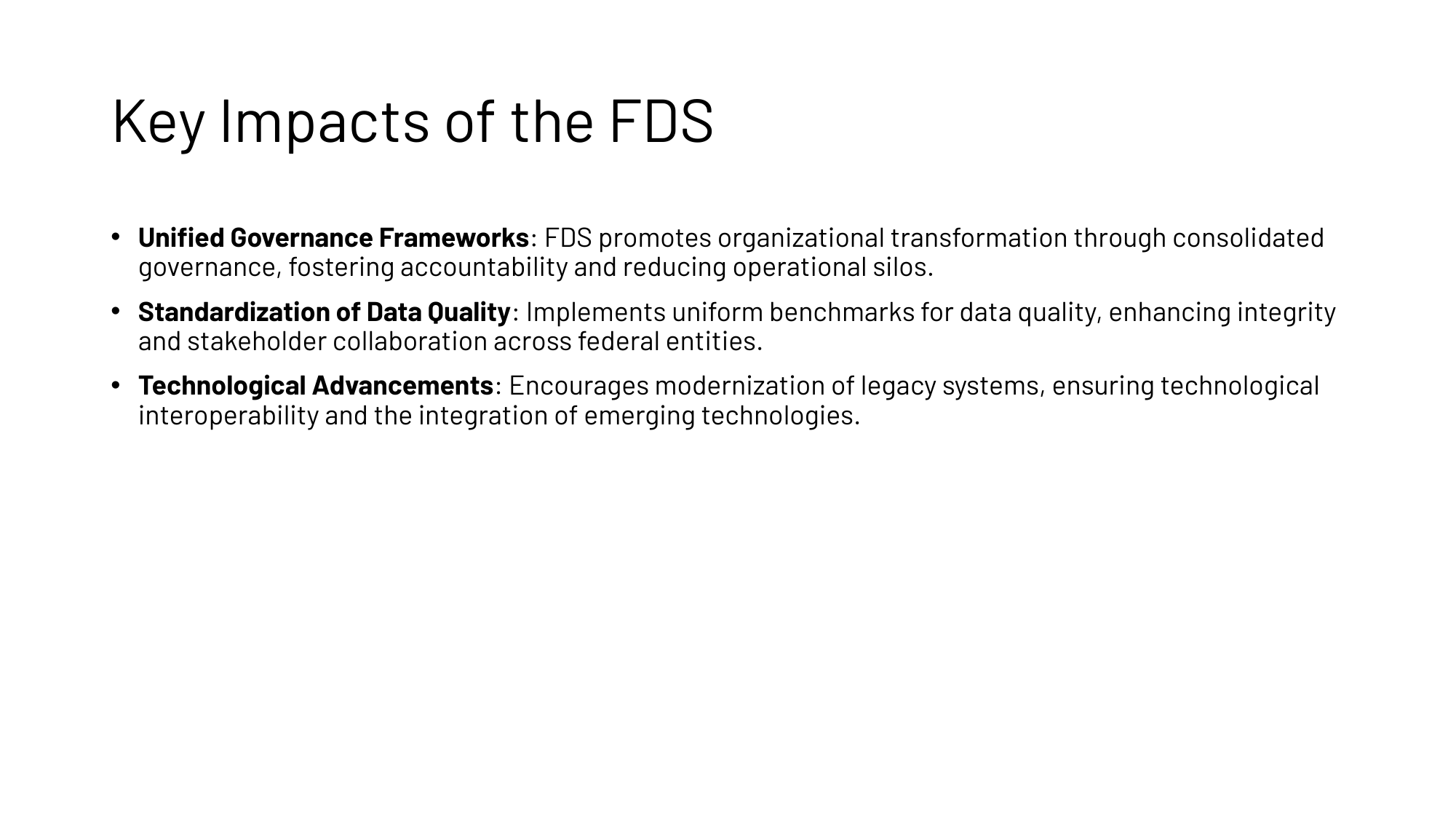

# Key Impacts of the FDS
Unified Governance Frameworks: FDS promotes organizational transformation through consolidated governance, fostering accountability and reducing operational silos.
Standardization of Data Quality: Implements uniform benchmarks for data quality, enhancing integrity and stakeholder collaboration across federal entities.
Technological Advancements: Encourages modernization of legacy systems, ensuring technological interoperability and the integration of emerging technologies.